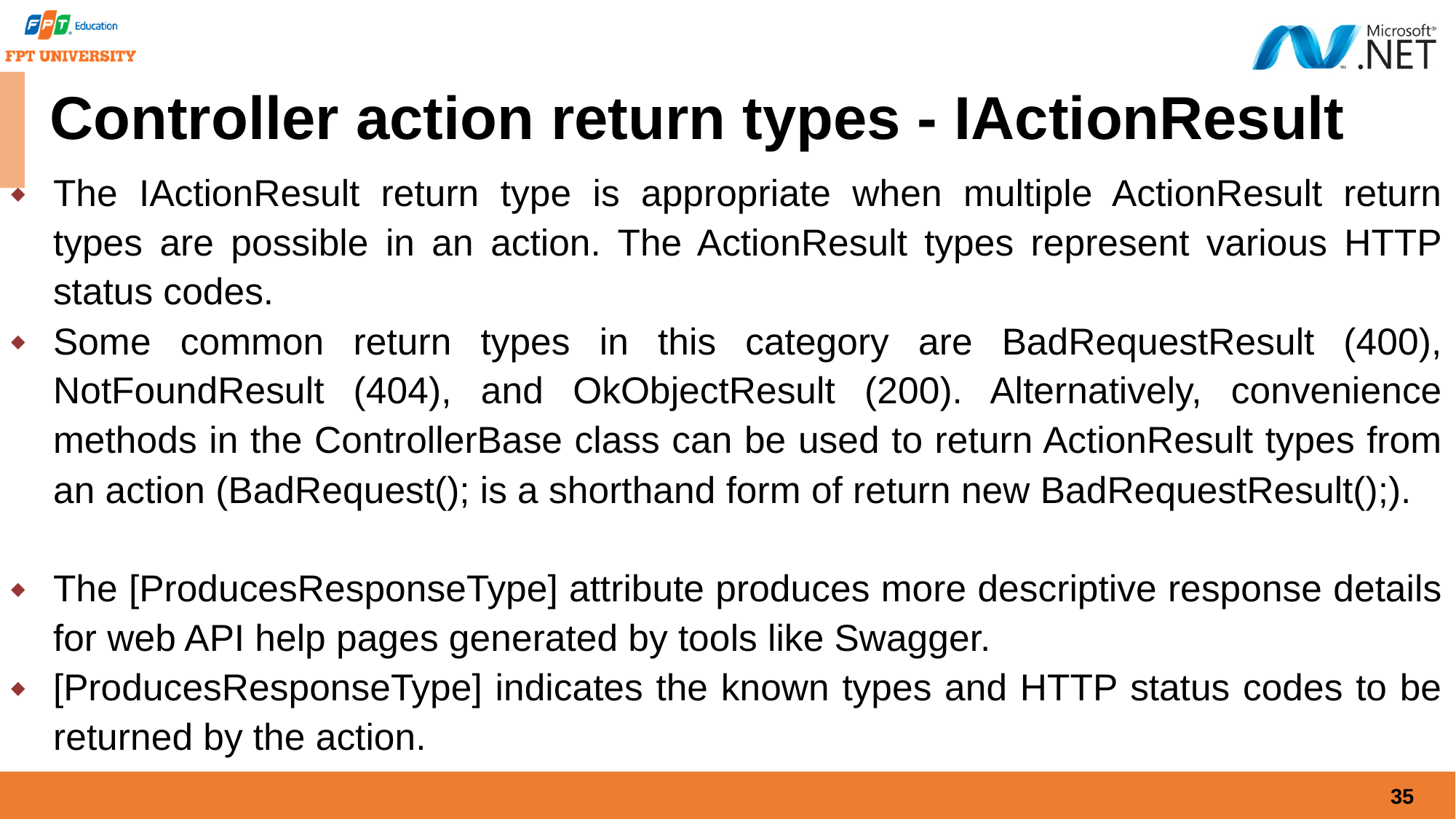

# Controller action return types - IActionResult
The IActionResult return type is appropriate when multiple ActionResult return types are possible in an action. The ActionResult types represent various HTTP status codes.
Some common return types in this category are BadRequestResult (400), NotFoundResult (404), and OkObjectResult (200). Alternatively, convenience methods in the ControllerBase class can be used to return ActionResult types from an action (BadRequest(); is a shorthand form of return new BadRequestResult();).

The [ProducesResponseType] attribute produces more descriptive response details for web API help pages generated by tools like Swagger.
[ProducesResponseType] indicates the known types and HTTP status codes to be returned by the action.
35